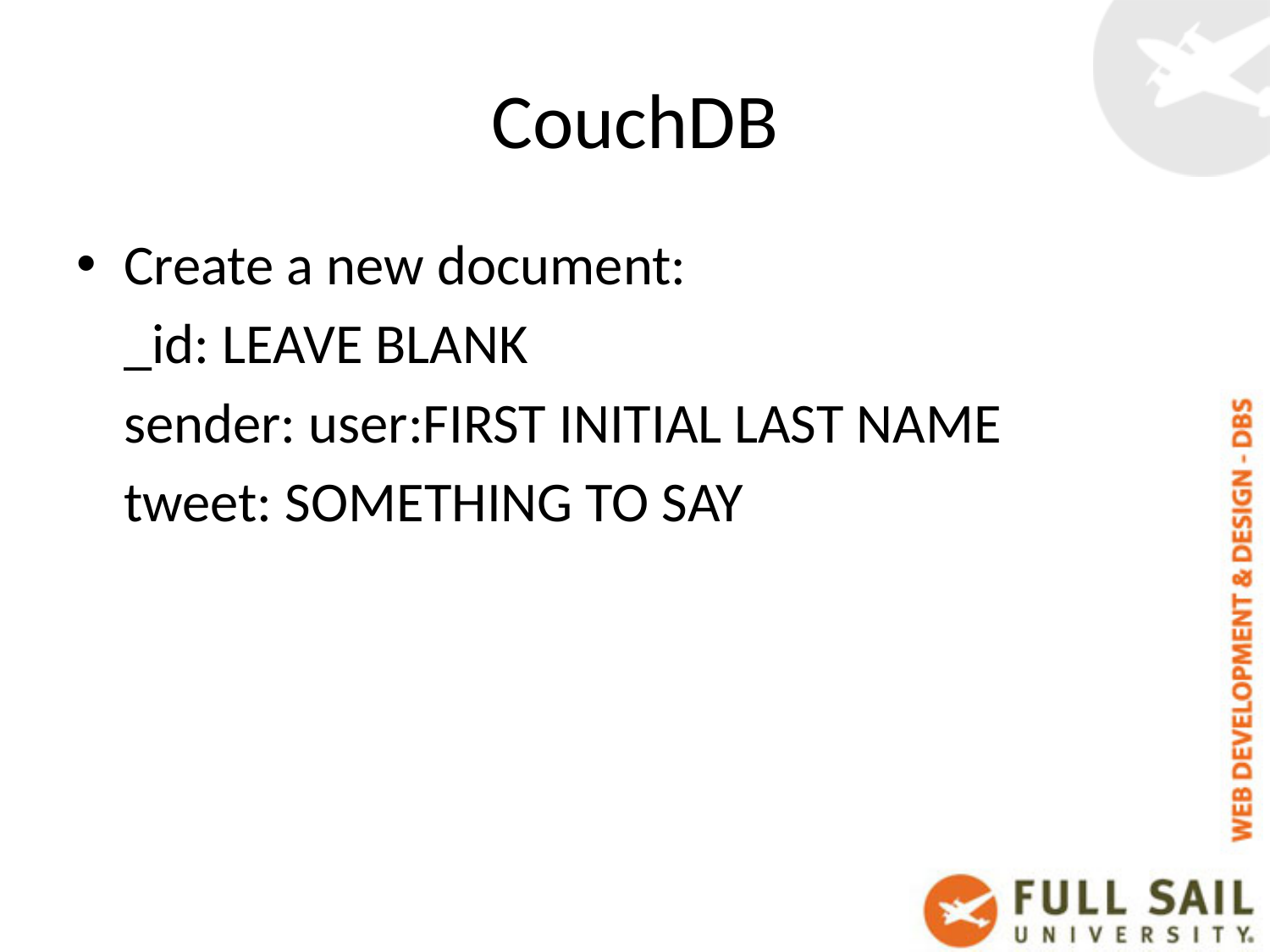

# CouchDB
Create a new document:
	_id: LEAVE BLANK
	sender: user:FIRST INITIAL LAST NAME
	tweet: SOMETHING TO SAY